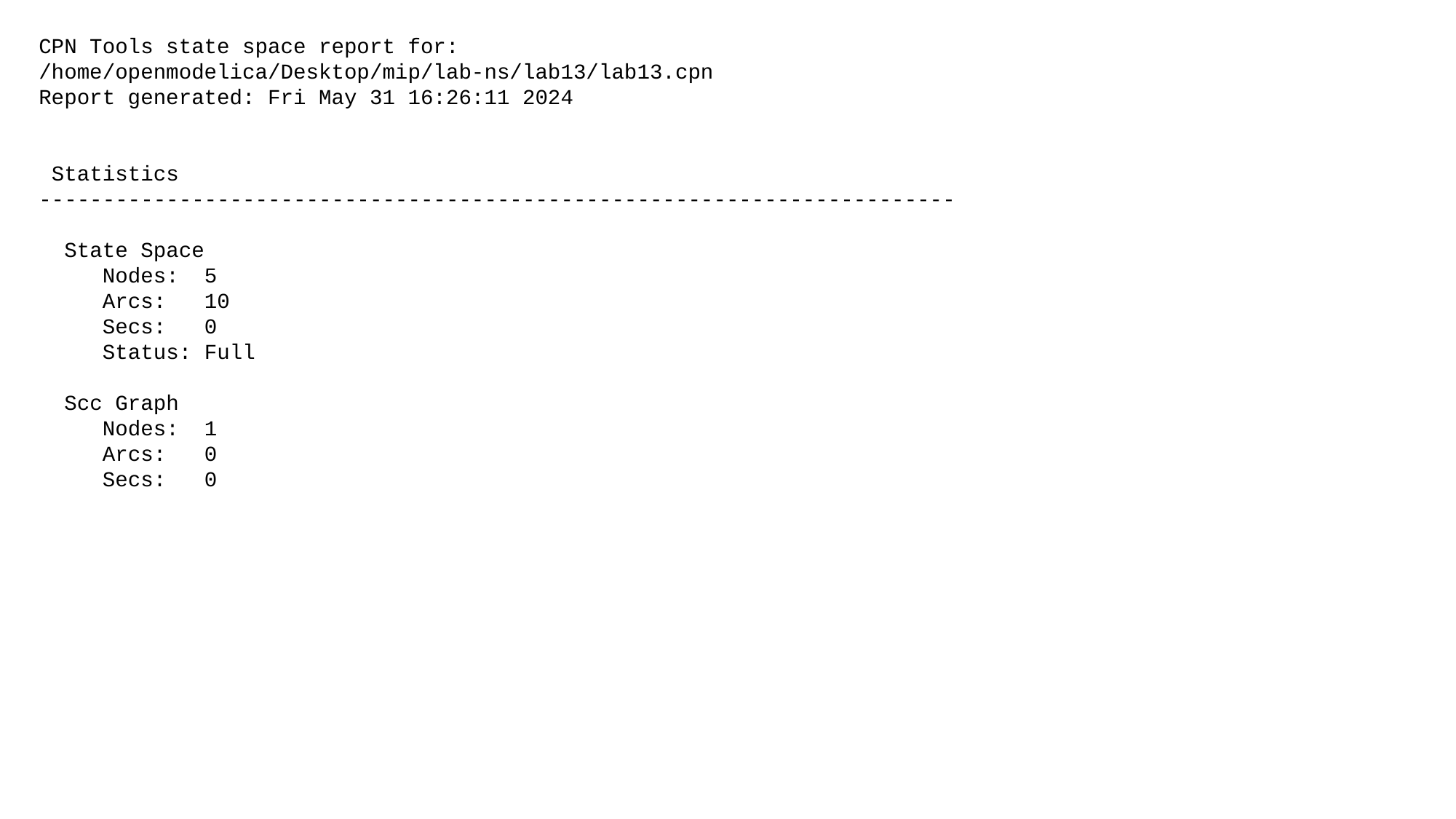

CPN Tools state space report for:
/home/openmodelica/Desktop/mip/lab-ns/lab13/lab13.cpn
Report generated: Fri May 31 16:26:11 2024

 Statistics
------------------------------------------------------------------------

  State Space
     Nodes:  5
     Arcs:   10
     Secs:   0
     Status: Full

  Scc Graph
     Nodes:  1
     Arcs:   0
     Secs:   0